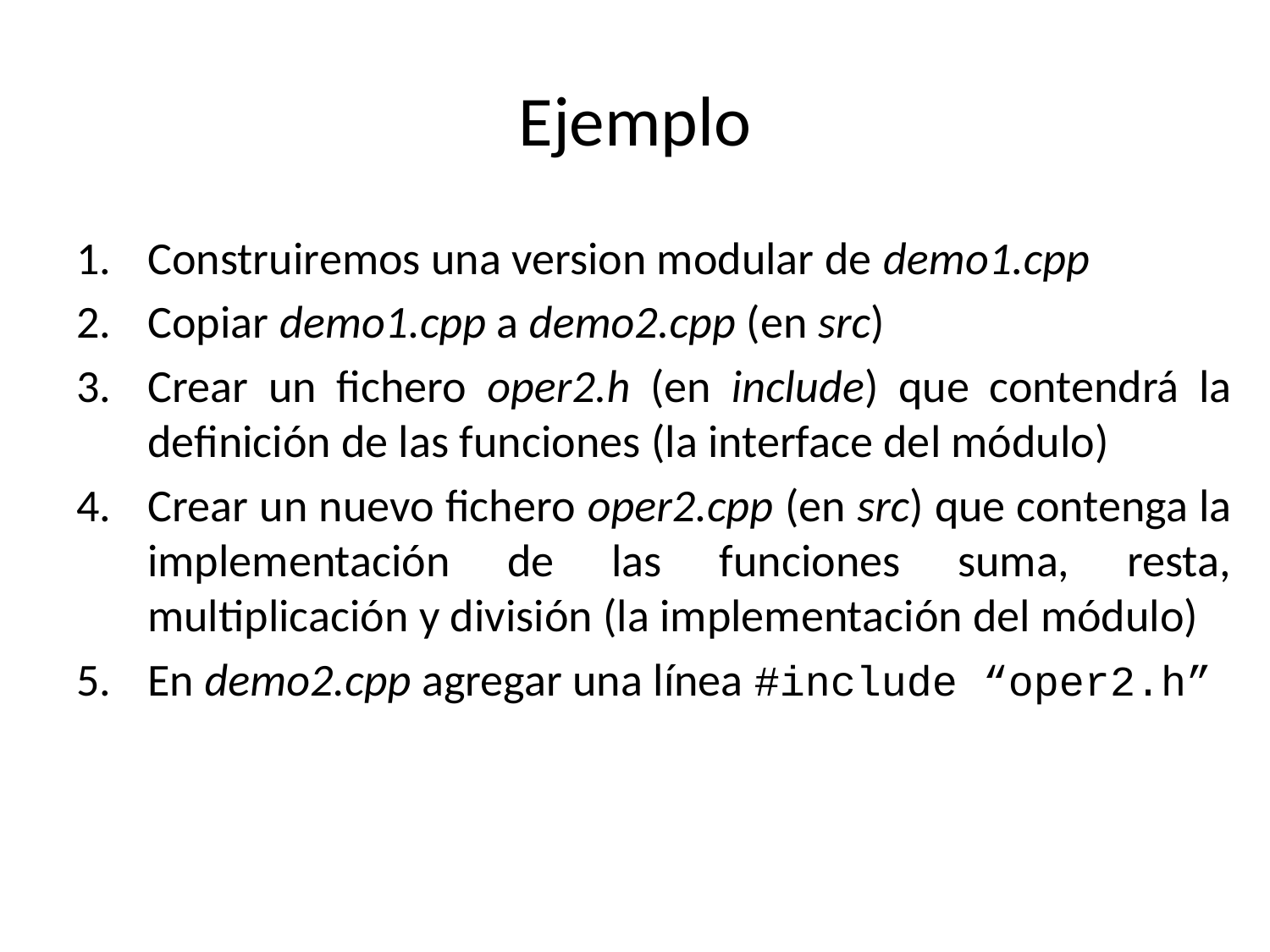

# Ejemplo
Construiremos una version modular de demo1.cpp
Copiar demo1.cpp a demo2.cpp (en src)
Crear un fichero oper2.h (en include) que contendrá la definición de las funciones (la interface del módulo)
Crear un nuevo fichero oper2.cpp (en src) que contenga la implementación de las funciones suma, resta, multiplicación y división (la implementación del módulo)
En demo2.cpp agregar una línea #include “oper2.h”